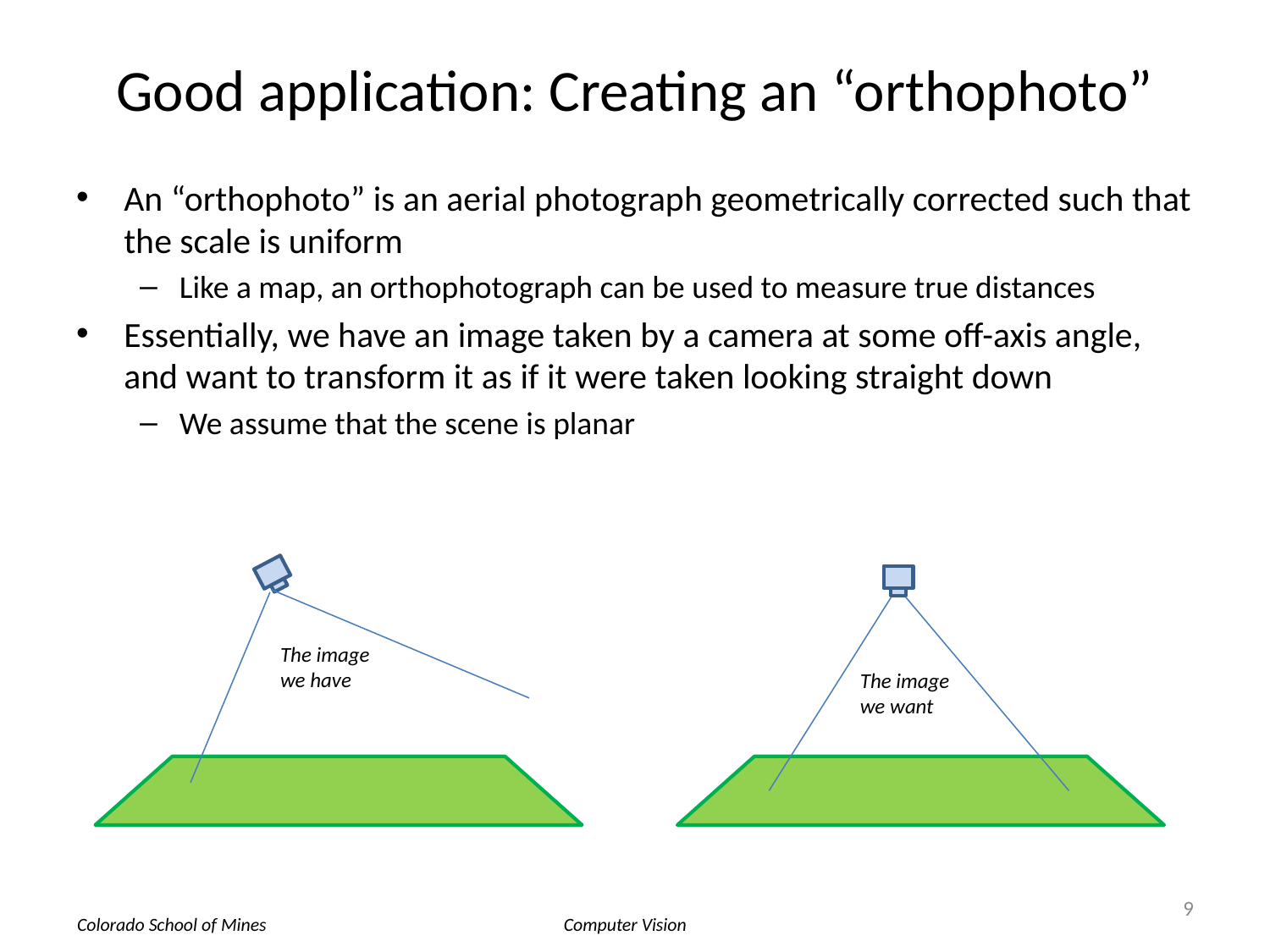

# Good application: Creating an “orthophoto”
An “orthophoto” is an aerial photograph geometrically corrected such that the scale is uniform
Like a map, an orthophotograph can be used to measure true distances
Essentially, we have an image taken by a camera at some off-axis angle, and want to transform it as if it were taken looking straight down
We assume that the scene is planar

The image we have
The image we want

9